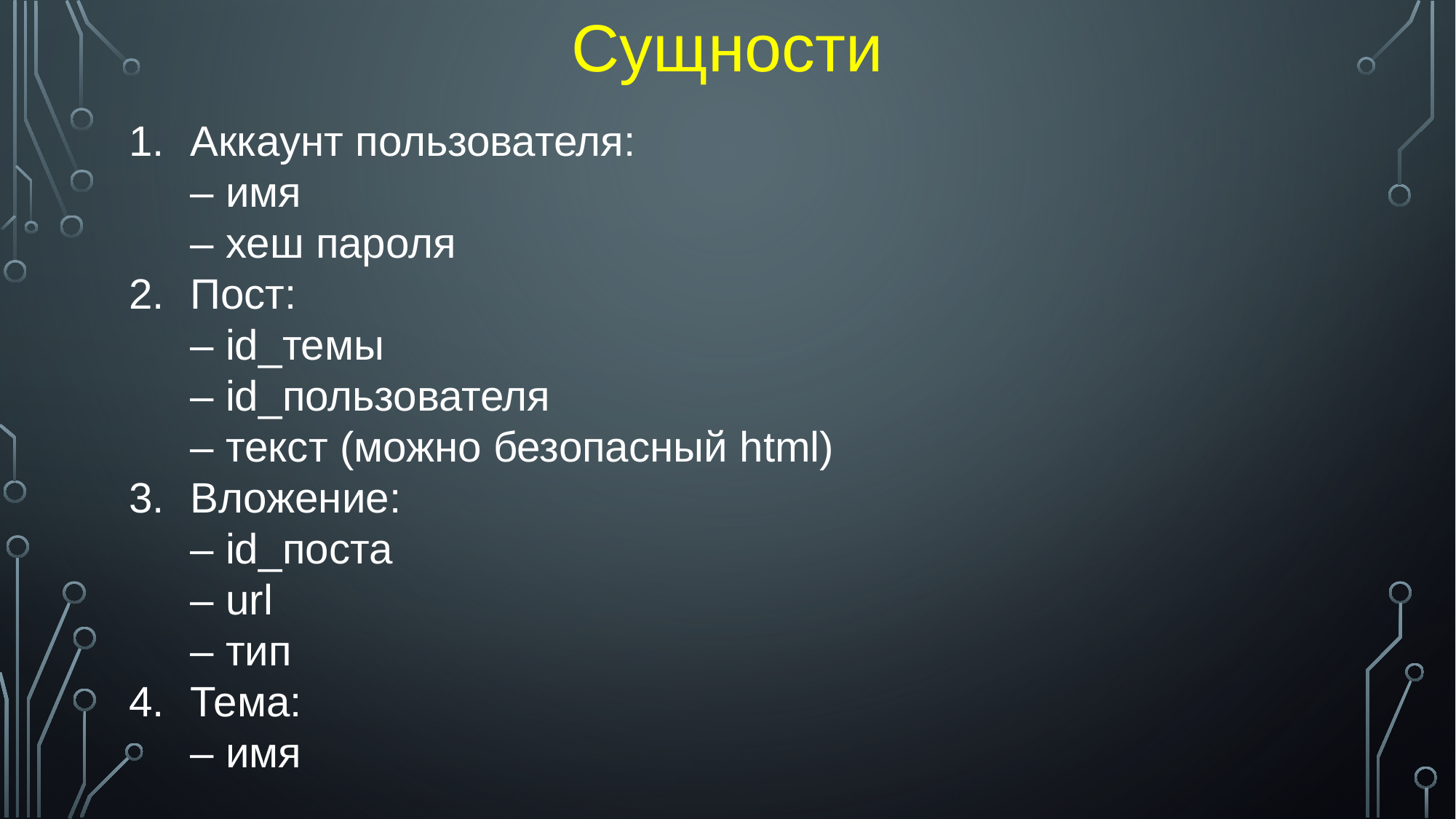

Сущности
Аккаунт пользователя:
– имя
– хеш пароля
Пост:
– id_темы
– id_пользователя
– текст (можно безопасный html)
Вложение:
– id_поста
– url
– тип
Тема:
– имя